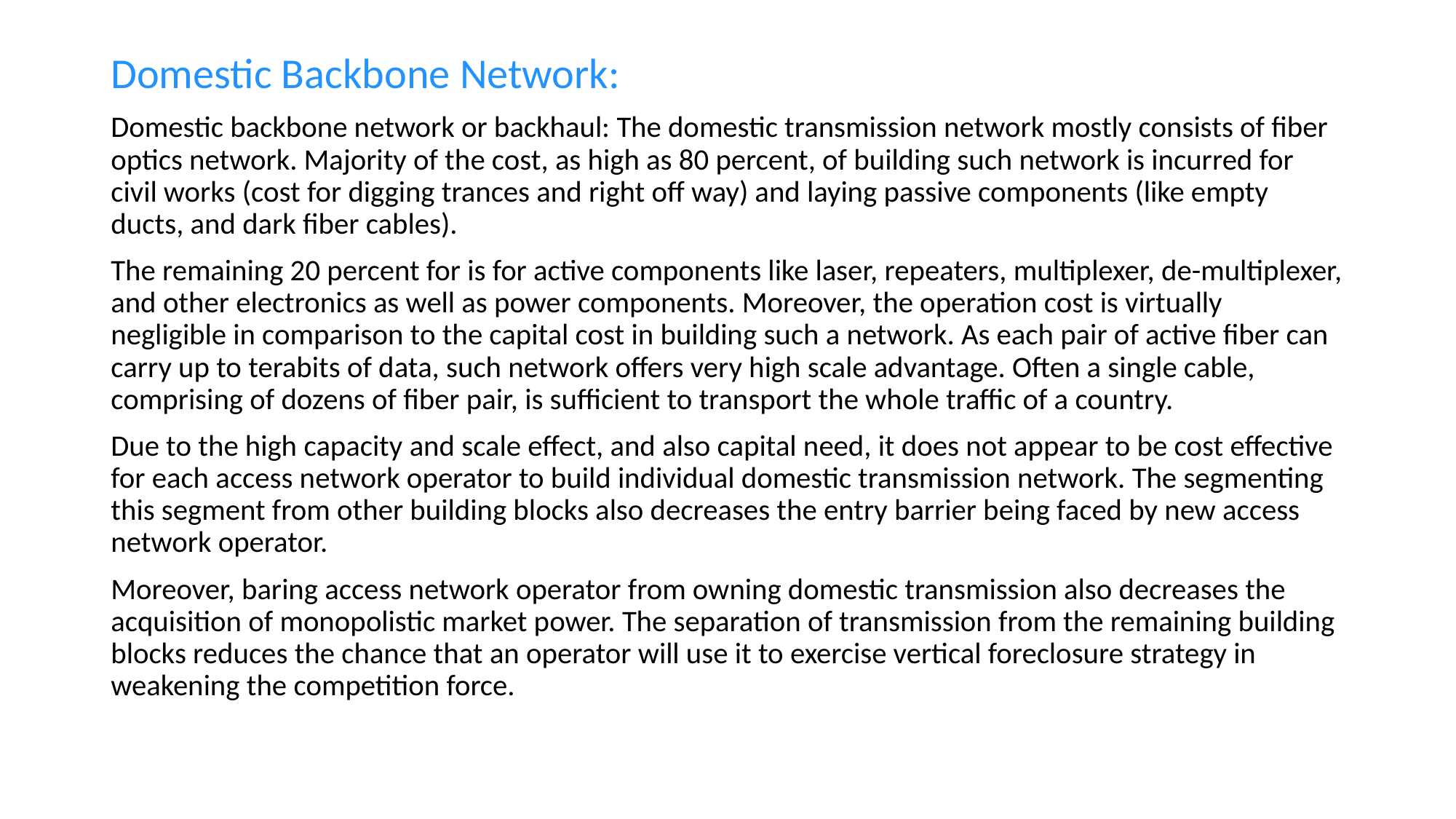

# Domestic Backbone Network:
Domestic backbone network or backhaul: The domestic transmission network mostly consists of fiber optics network. Majority of the cost, as high as 80 percent, of building such network is incurred for civil works (cost for digging trances and right off way) and laying passive components (like empty ducts, and dark fiber cables).
The remaining 20 percent for is for active components like laser, repeaters, multiplexer, de-multiplexer, and other electronics as well as power components. Moreover, the operation cost is virtually negligible in comparison to the capital cost in building such a network. As each pair of active fiber can carry up to terabits of data, such network offers very high scale advantage. Often a single cable, comprising of dozens of fiber pair, is sufficient to transport the whole traffic of a country.
Due to the high capacity and scale effect, and also capital need, it does not appear to be cost effective for each access network operator to build individual domestic transmission network. The segmenting this segment from other building blocks also decreases the entry barrier being faced by new access network operator.
Moreover, baring access network operator from owning domestic transmission also decreases the acquisition of monopolistic market power. The separation of transmission from the remaining building blocks reduces the chance that an operator will use it to exercise vertical foreclosure strategy in weakening the competition force.